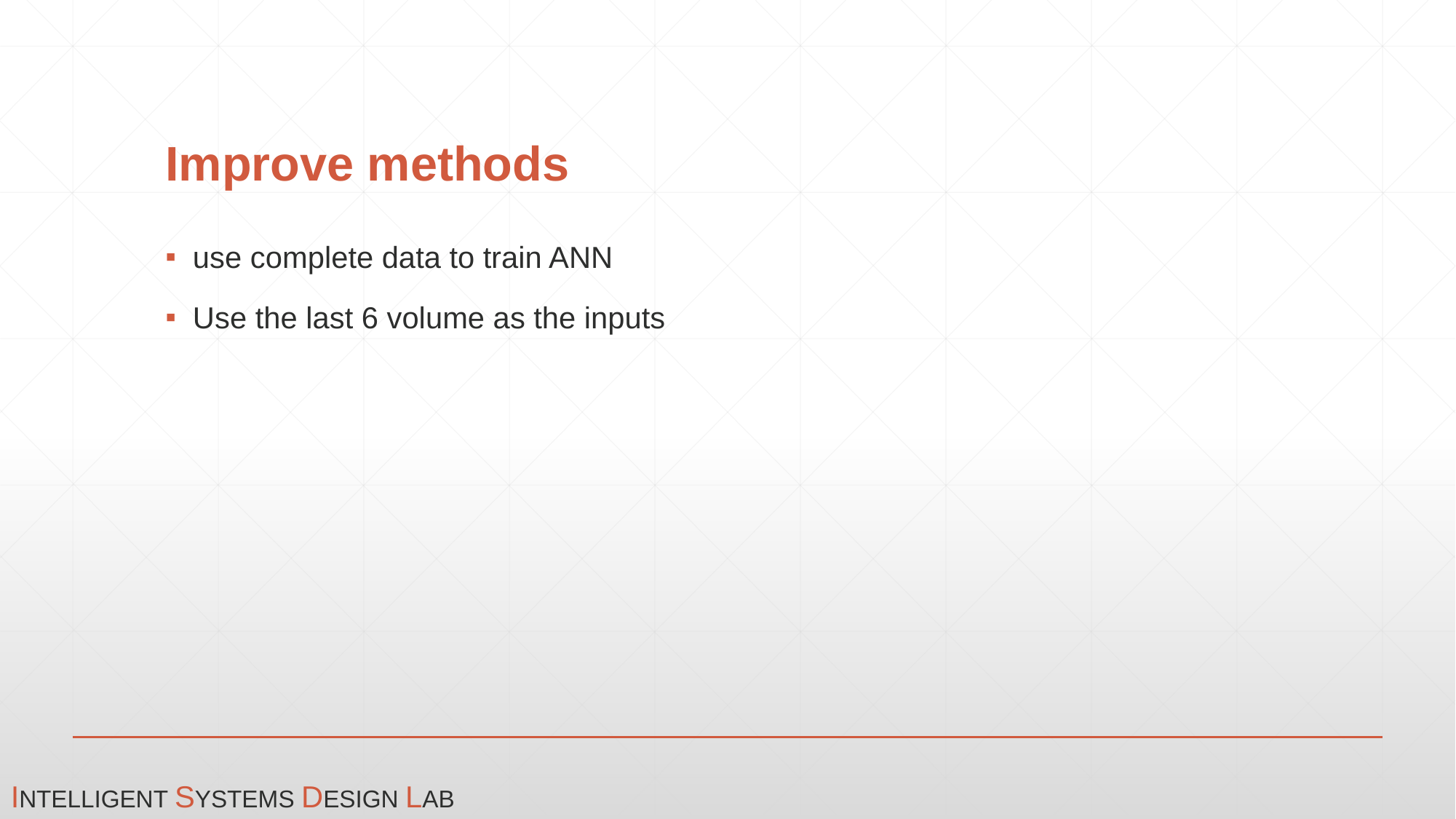

# Improve methods
use complete data to train ANN
Use the last 6 volume as the inputs